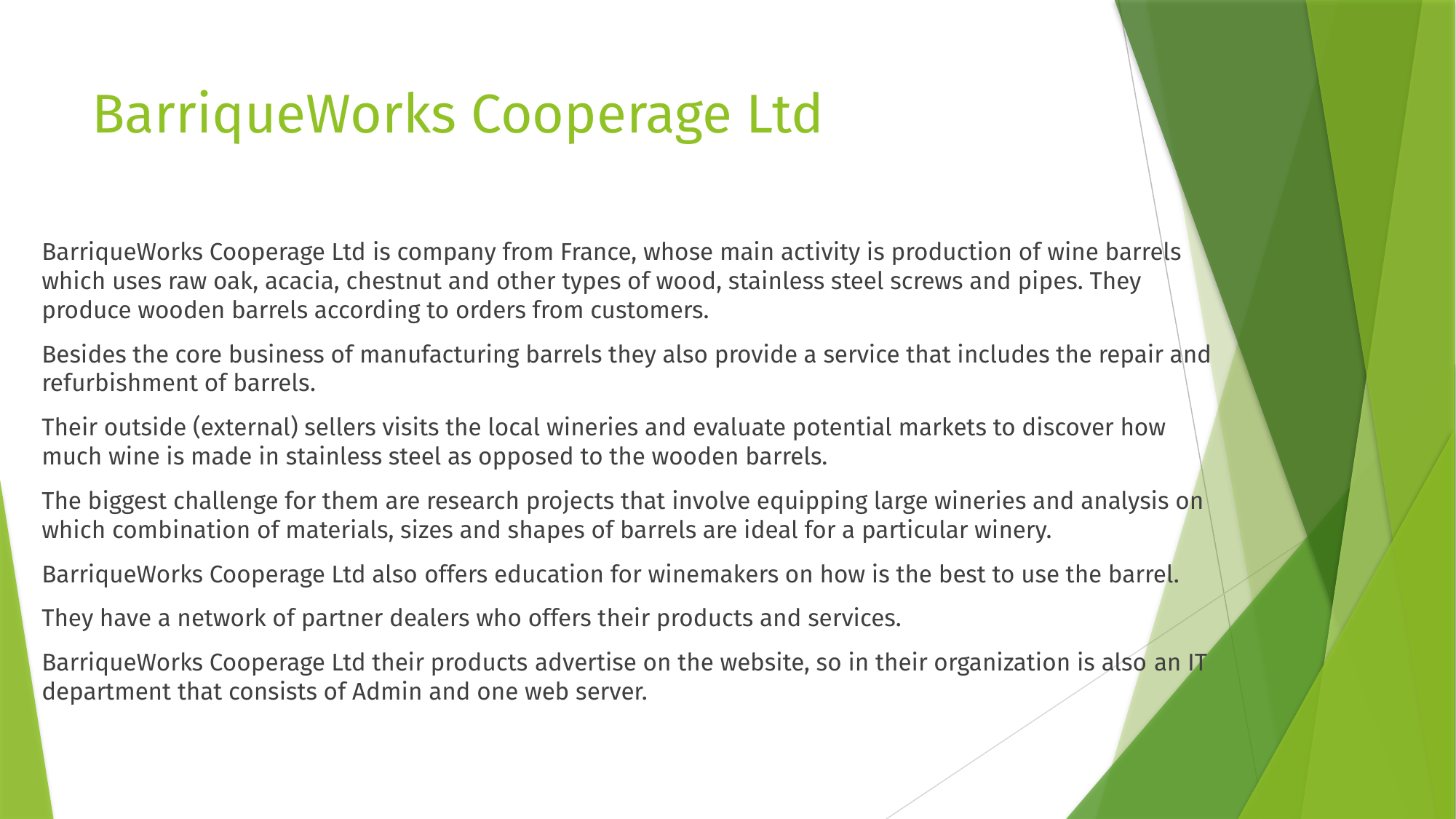

# BarriqueWorks Cooperage Ltd
BarriqueWorks Cooperage Ltd is company from France, whose main activity is production of wine barrels which uses raw oak, acacia, chestnut and other types of wood, stainless steel screws and pipes. They produce wooden barrels according to orders from customers.
Besides the core business of manufacturing barrels they also provide a service that includes the repair and refurbishment of barrels.
Their outside (external) sellers visits the local wineries and evaluate potential markets to discover how much wine is made in stainless steel as opposed to the wooden barrels.
The biggest challenge for them are research projects that involve equipping large wineries and analysis on which combination of materials, sizes and shapes of barrels are ideal for a particular winery.
BarriqueWorks Cooperage Ltd also offers education for winemakers on how is the best to use the barrel.
They have a network of partner dealers who offers their products and services.
BarriqueWorks Cooperage Ltd their products advertise on the website, so in their organization is also an IT department that consists of Admin and one web server.